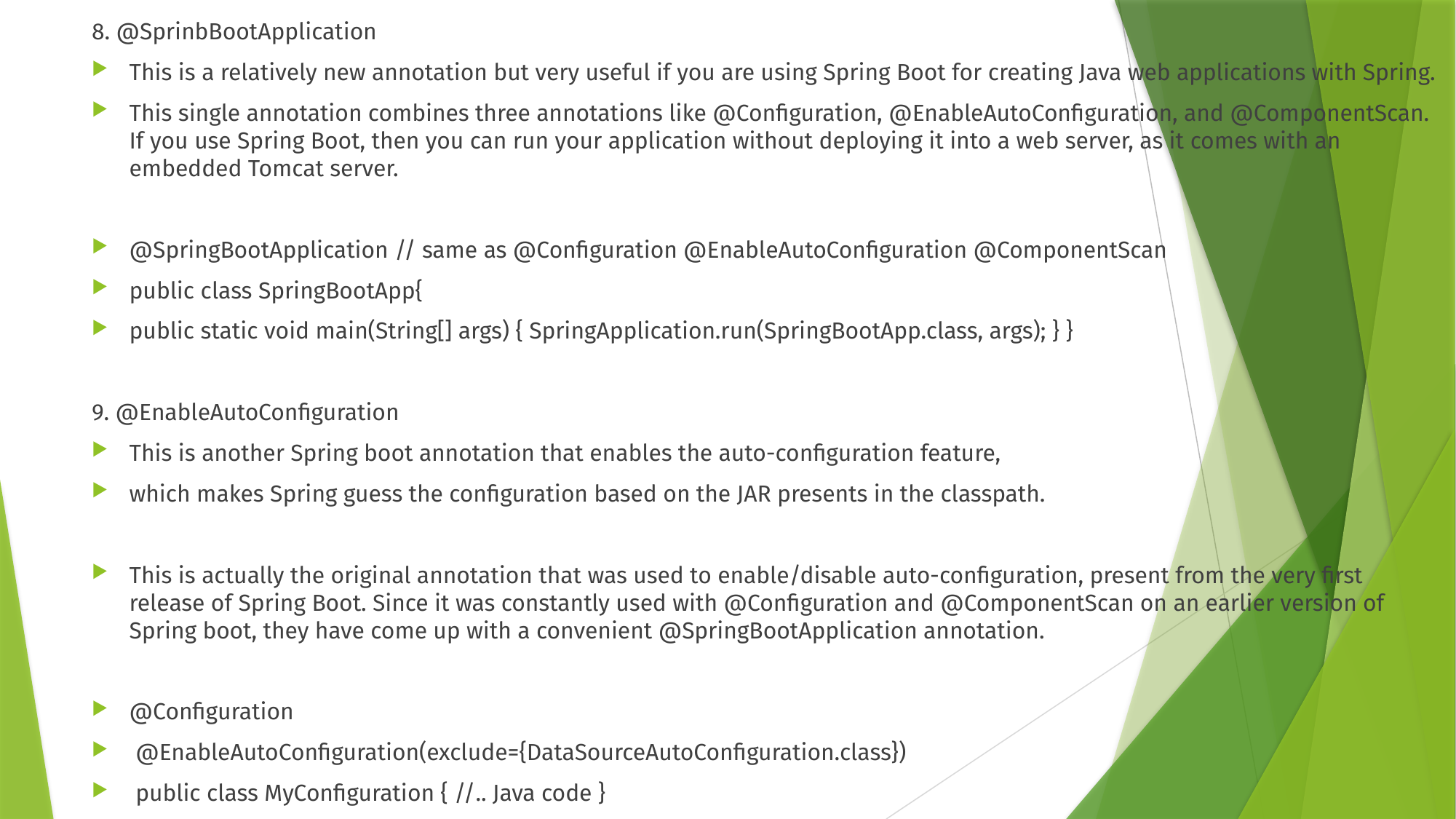

8. @SprinbBootApplication
This is a relatively new annotation but very useful if you are using Spring Boot for creating Java web applications with Spring.
This single annotation combines three annotations like @Configuration, @EnableAutoConfiguration, and @ComponentScan. If you use Spring Boot, then you can run your application without deploying it into a web server, as it comes with an embedded Tomcat server.

@SpringBootApplication // same as @Configuration @EnableAutoConfiguration @ComponentScan
public class SpringBootApp{
public static void main(String[] args) { SpringApplication.run(SpringBootApp.class, args); } }

9. @EnableAutoConfiguration
This is another Spring boot annotation that enables the auto-configuration feature,
which makes Spring guess the configuration based on the JAR presents in the classpath.

This is actually the original annotation that was used to enable/disable auto-configuration, present from the very first release of Spring Boot. Since it was constantly used with @Configuration and @ComponentScan on an earlier version of Spring boot, they have come up with a convenient @SpringBootApplication annotation.

@Configuration
 @EnableAutoConfiguration(exclude={DataSourceAutoConfiguration.class})
 public class MyConfiguration { //.. Java code }